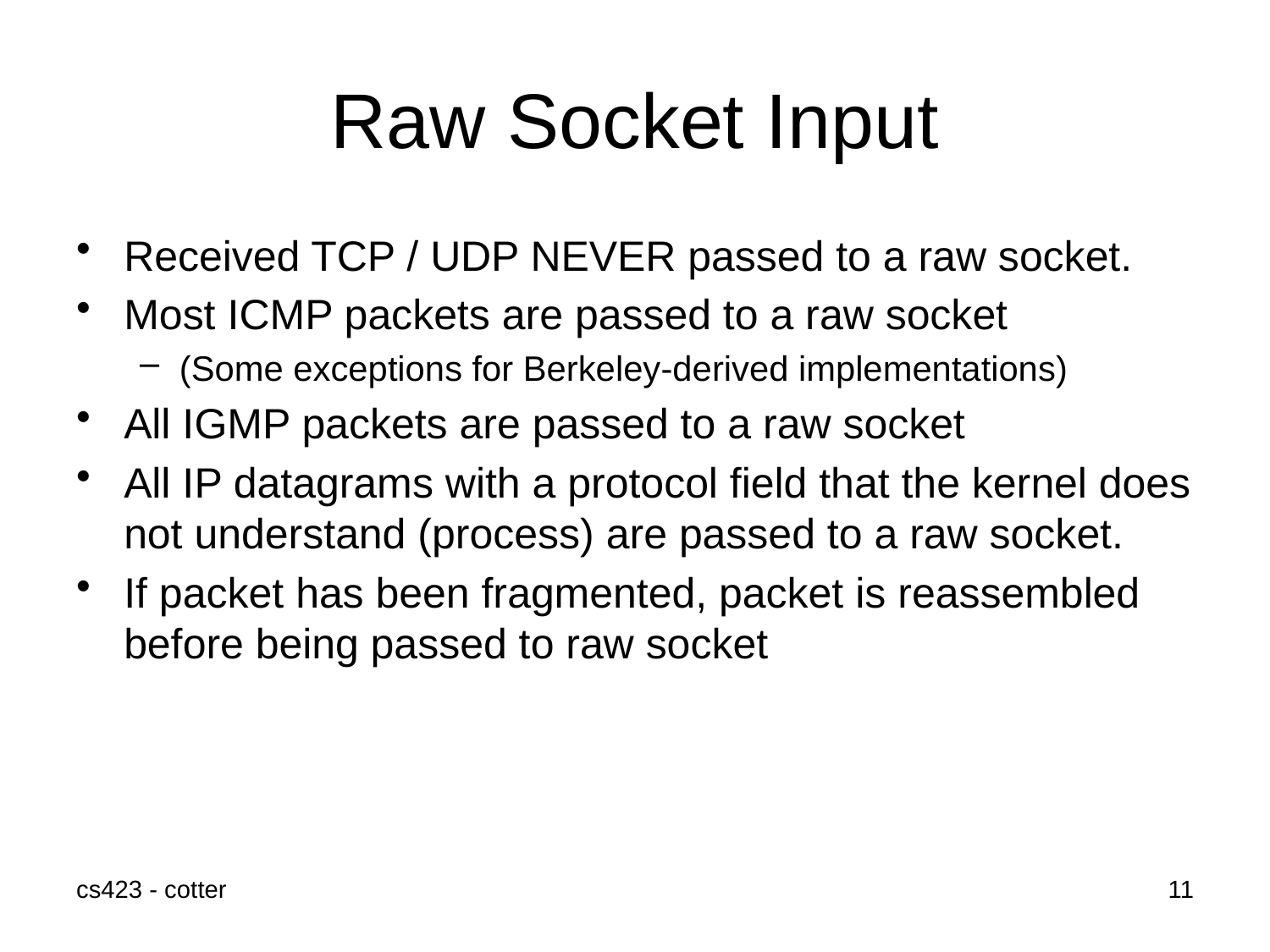

# Raw Socket Input
Received TCP / UDP NEVER passed to a raw socket.
Most ICMP packets are passed to a raw socket
(Some exceptions for Berkeley-derived implementations)
All IGMP packets are passed to a raw socket
All IP datagrams with a protocol field that the kernel does not understand (process) are passed to a raw socket.
If packet has been fragmented, packet is reassembled before being passed to raw socket
cs423 - cotter
11